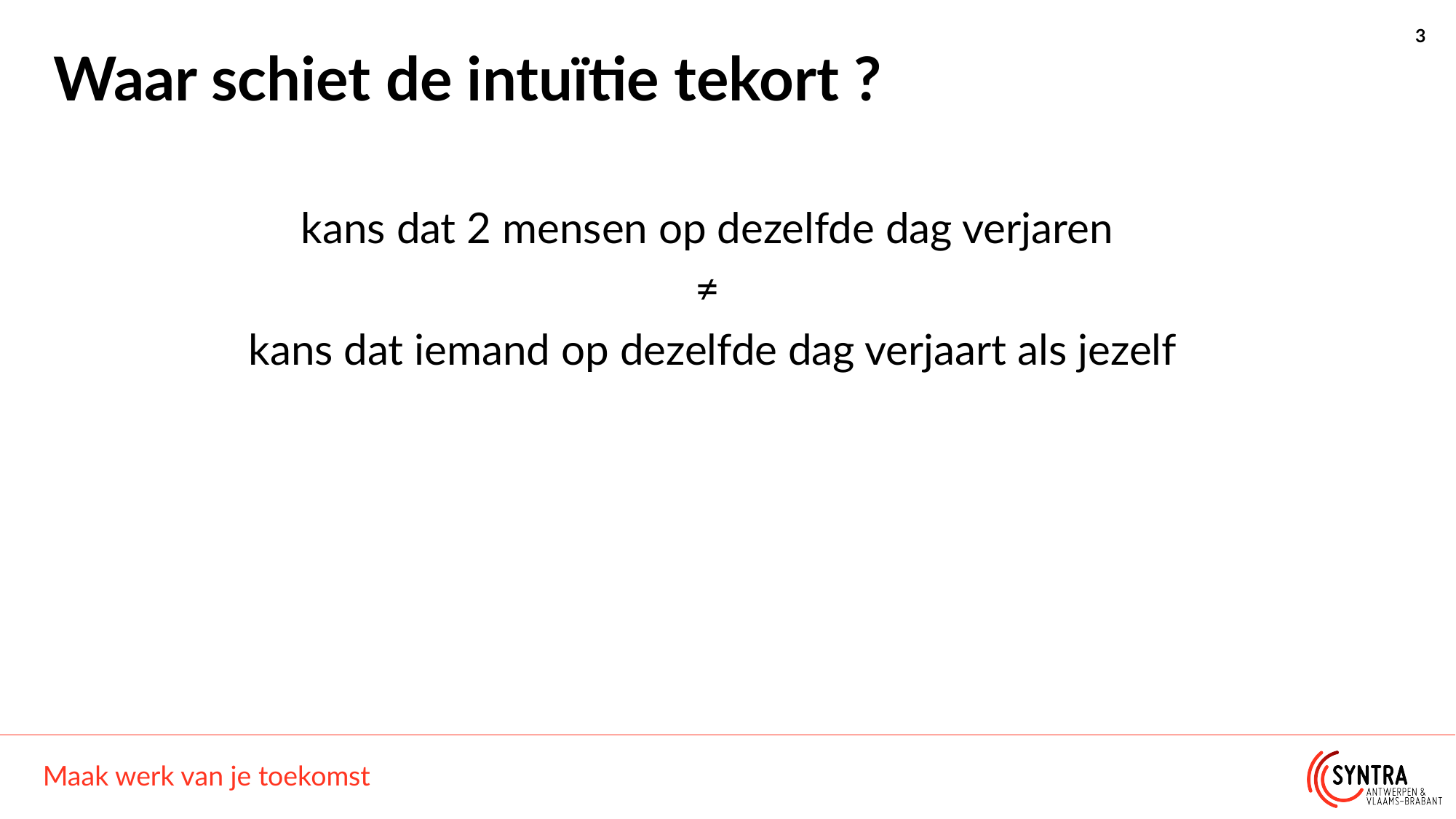

# Waar schiet de intuïtie tekort ?
kans dat 2 mensen op dezelfde dag verjaren
≠
kans dat iemand op dezelfde dag verjaart als jezelf